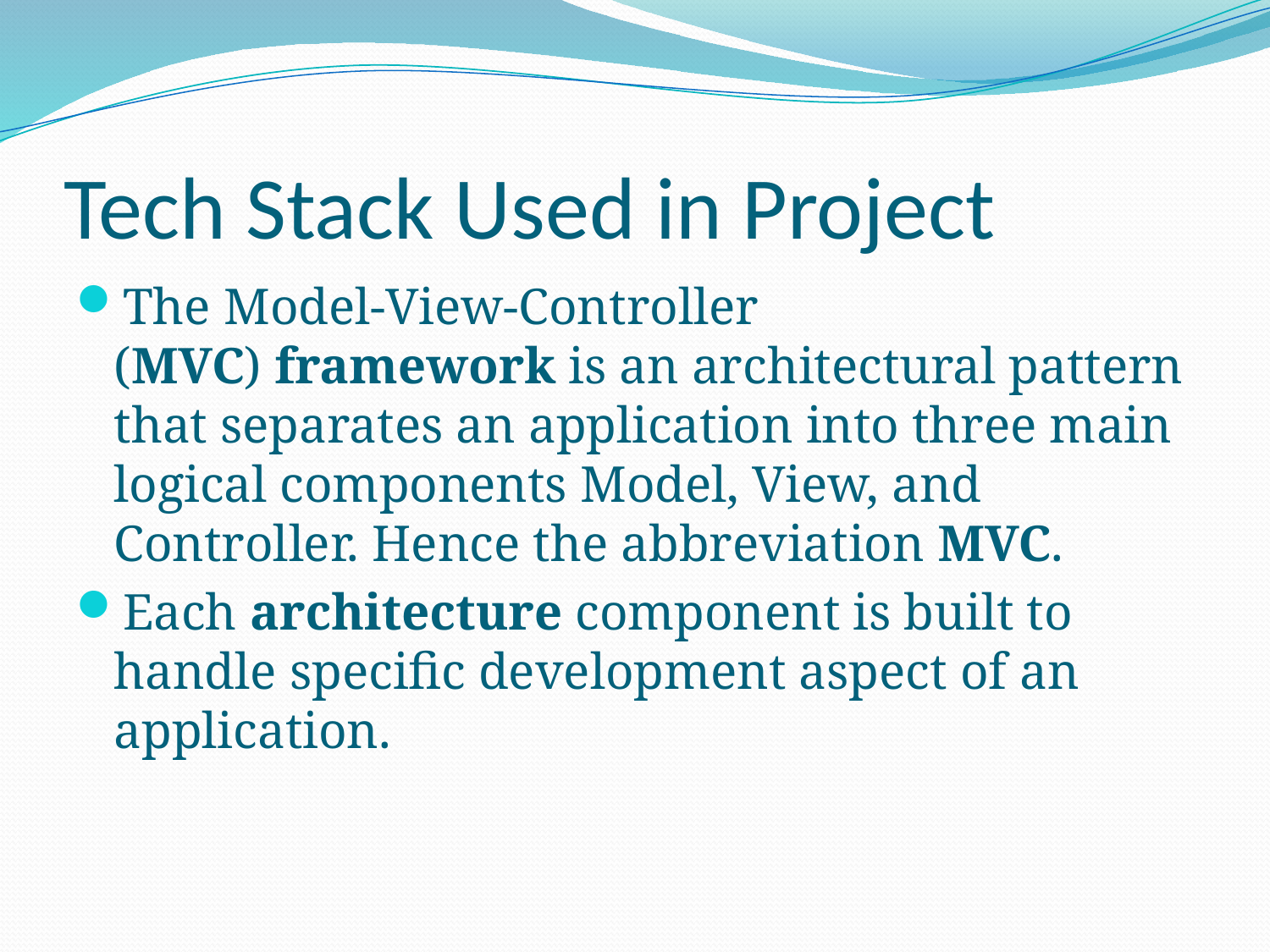

# Tech Stack Used in Project
The Model-View-Controller (MVC) framework is an architectural pattern that separates an application into three main logical components Model, View, and Controller. Hence the abbreviation MVC.
Each architecture component is built to handle specific development aspect of an application.